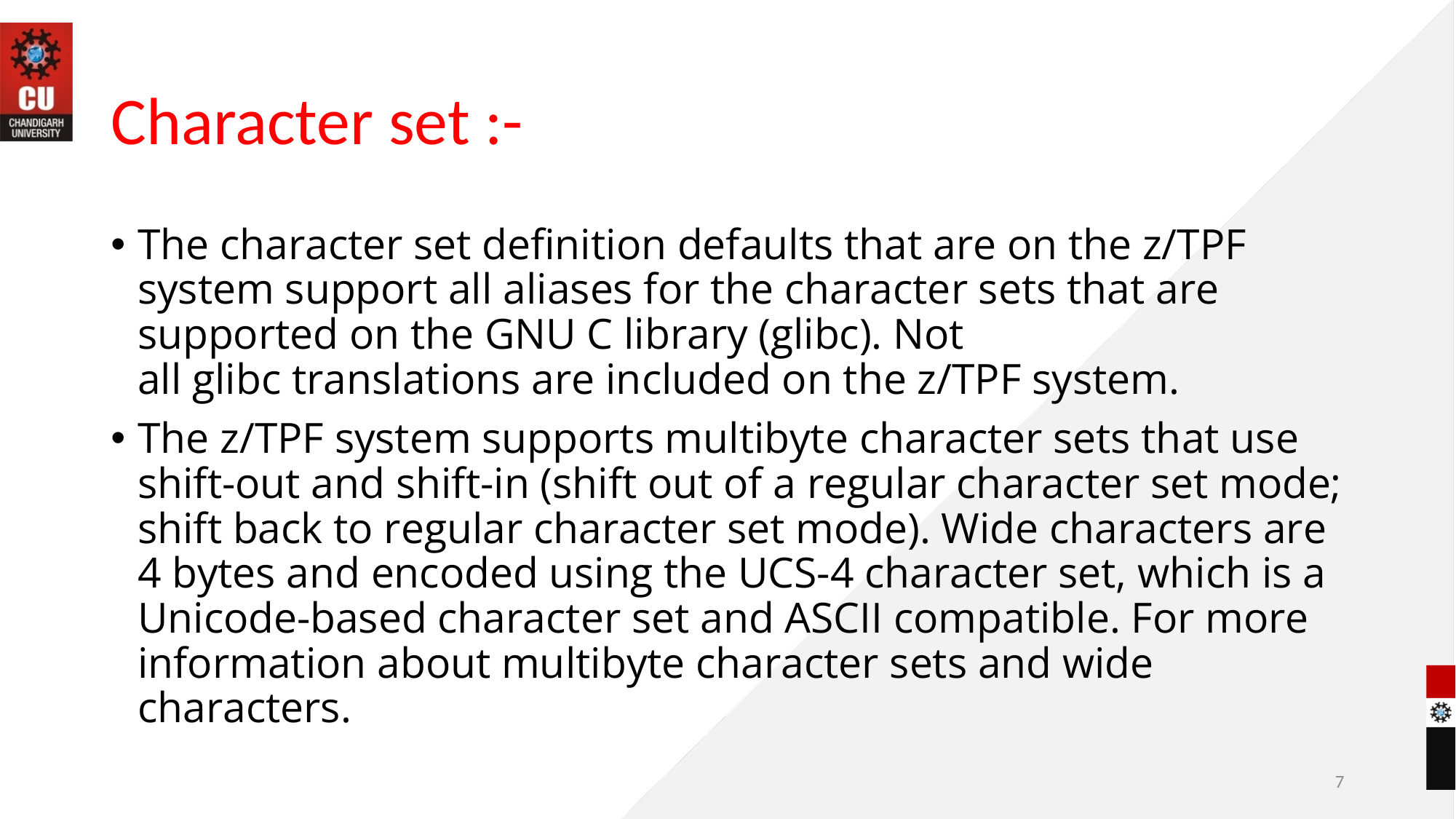

# Character set :-
The character set definition defaults that are on the z/TPF system support all aliases for the character sets that are supported on the GNU C library (glibc). Not all glibc translations are included on the z/TPF system.
The z/TPF system supports multibyte character sets that use shift-out and shift-in (shift out of a regular character set mode; shift back to regular character set mode). Wide characters are 4 bytes and encoded using the UCS-4 character set, which is a Unicode-based character set and ASCII compatible. For more information about multibyte character sets and wide characters.
7